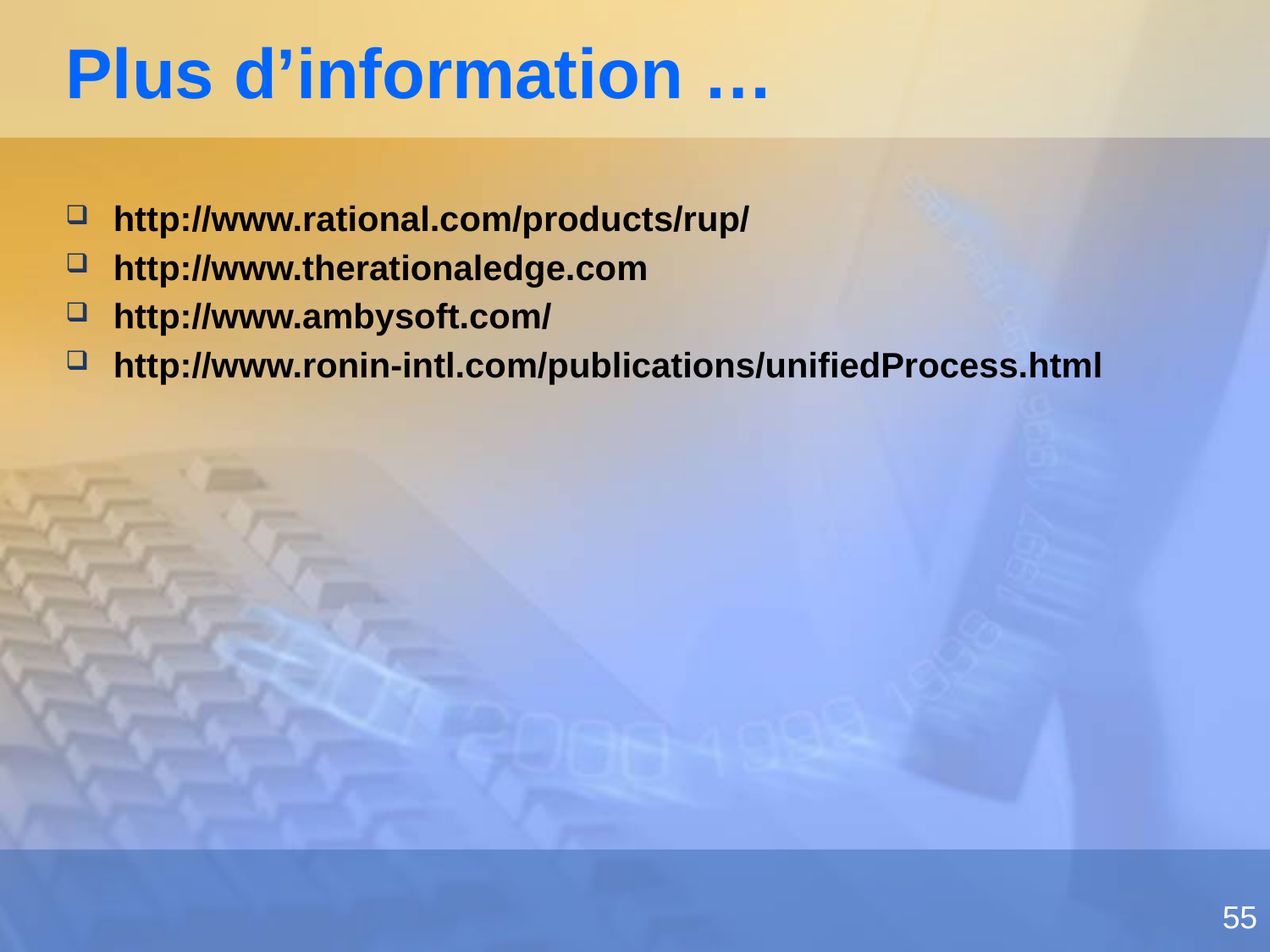

# Plus d’information …
http://www.rational.com/products/rup/
http://www.therationaledge.com
http://www.ambysoft.com/
http://www.ronin-intl.com/publications/unifiedProcess.html